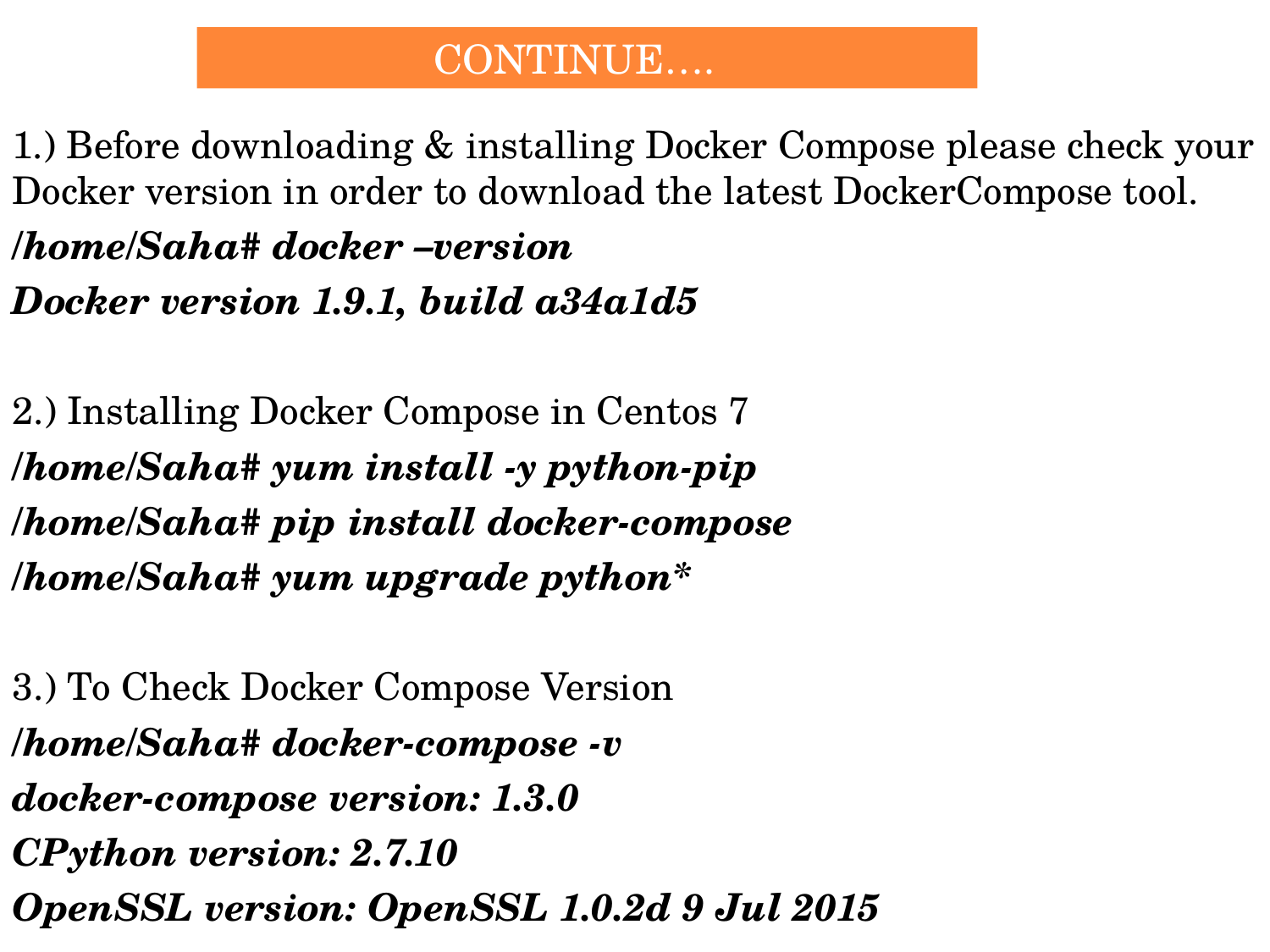

# Continue….
1.) Before downloading & installing Docker Compose please check your Docker version in order to download the latest DockerCompose tool.
/home/Saha# docker –version
Docker version 1.9.1, build a34a1d5

2.) Installing Docker Compose in Centos 7
/home/Saha# yum install -y python-pip
/home/Saha# pip install docker-compose
/home/Saha# yum upgrade python*

3.) To Check Docker Compose Version
/home/Saha# docker-compose -v
docker-compose version: 1.3.0
CPython version: 2.7.10
OpenSSL version: OpenSSL 1.0.2d 9 Jul 2015